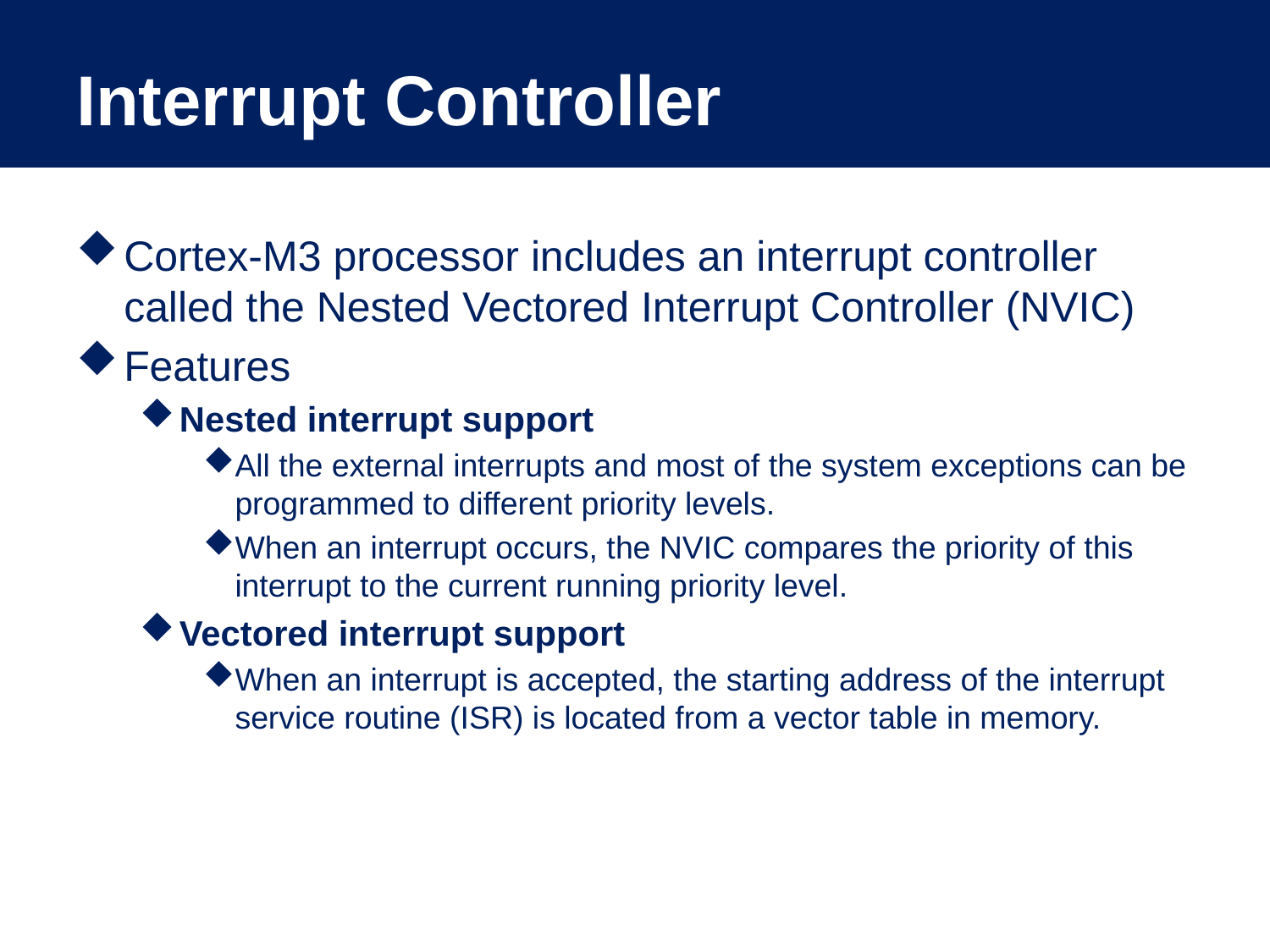

# Interrupt Controller
Cortex-M3 processor includes an interrupt controller called the Nested Vectored Interrupt Controller (NVIC)
Features
Nested interrupt support
All the external interrupts and most of the system exceptions can be programmed to different priority levels.
When an interrupt occurs, the NVIC compares the priority of this interrupt to the current running priority level.
Vectored interrupt support
When an interrupt is accepted, the starting address of the interrupt service routine (ISR) is located from a vector table in memory.